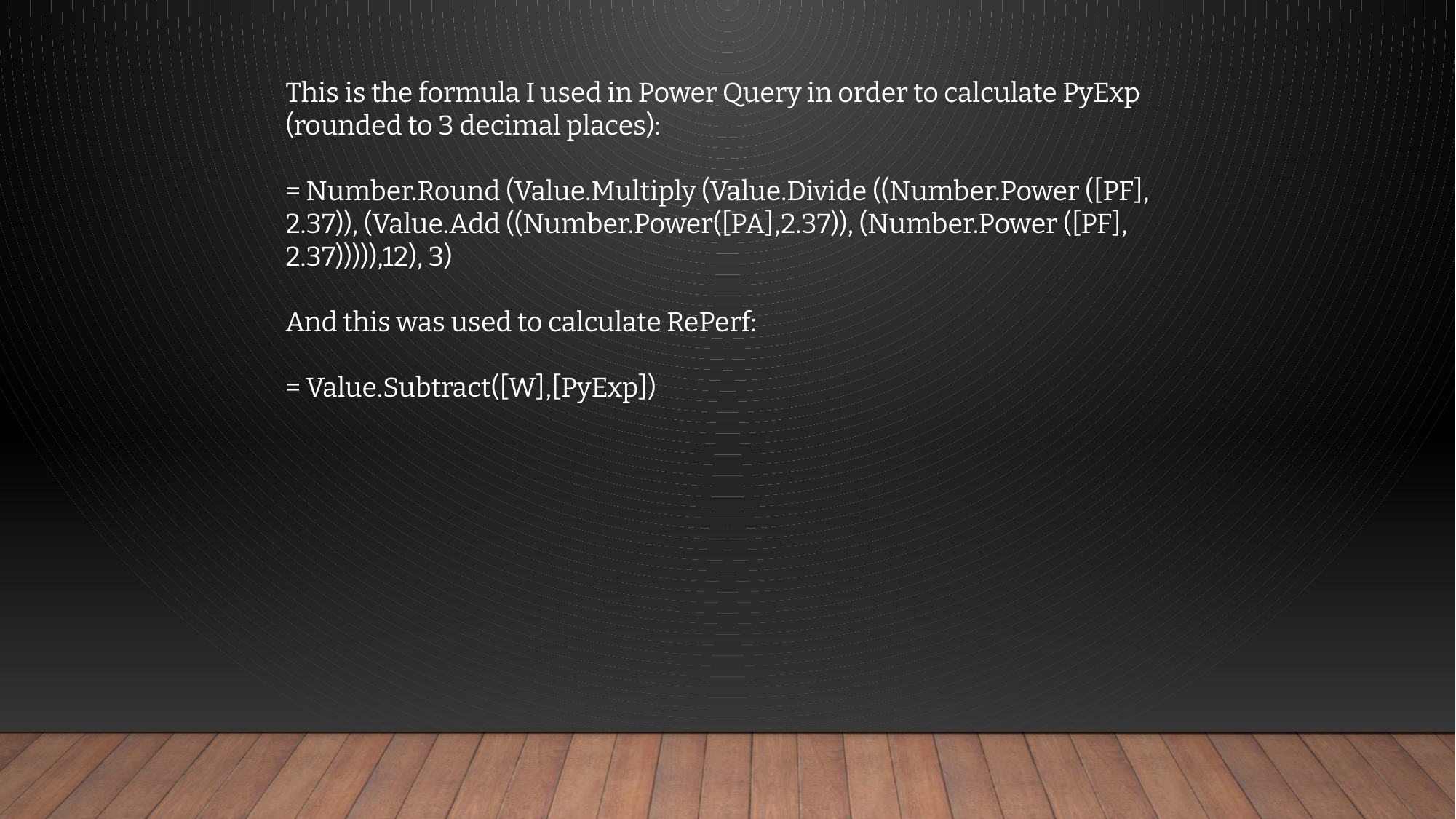

This is the formula I used in Power Query in order to calculate PyExp (rounded to 3 decimal places):

= Number.Round (Value.Multiply (Value.Divide ((Number.Power ([PF], 2.37)), (Value.Add ((Number.Power([PA],2.37)), (Number.Power ([PF], 2.37))))),12), 3)

And this was used to calculate RePerf:

= Value.Subtract([W],[PyExp])